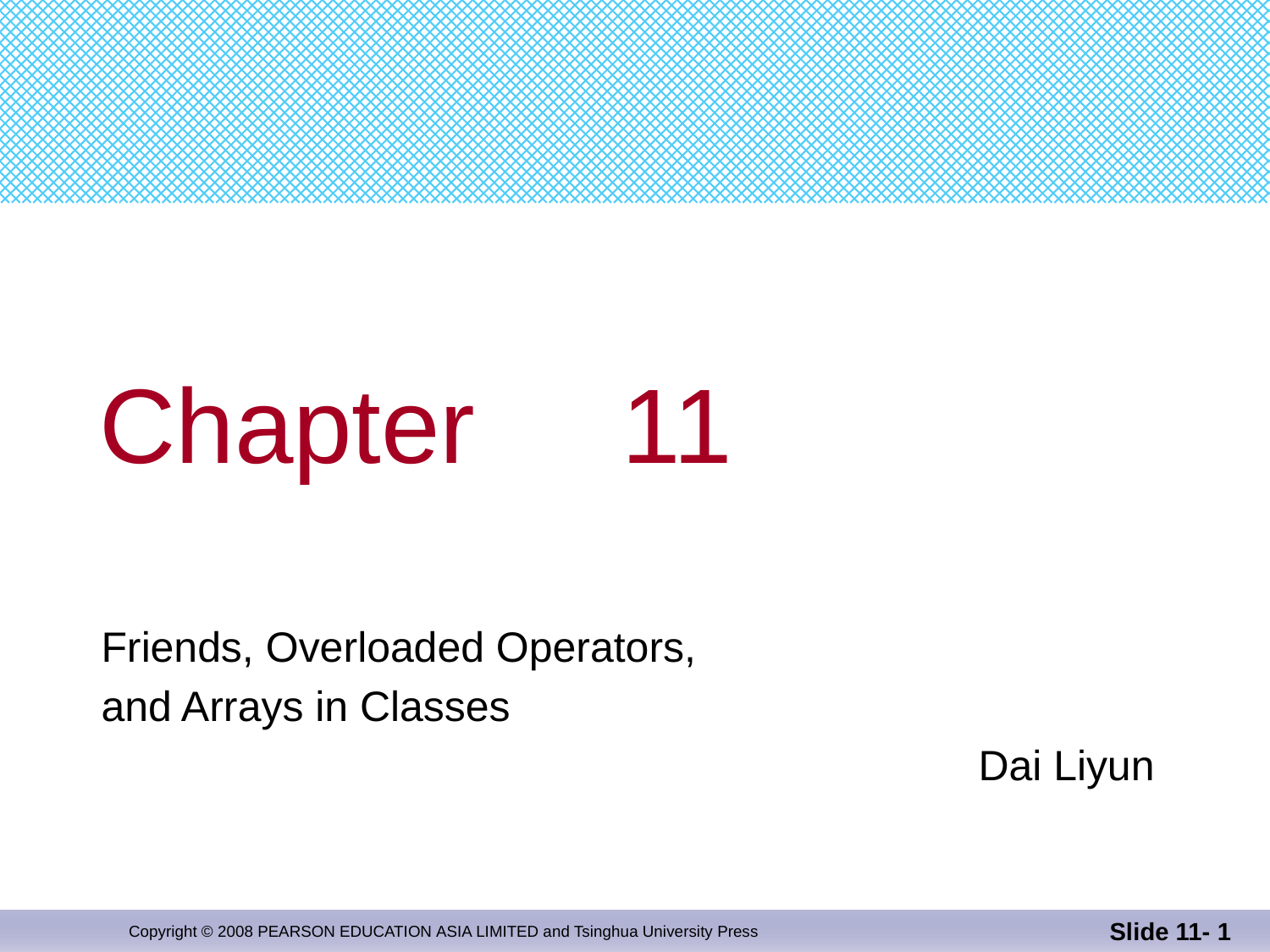

# Chapter     11
Friends, Overloaded Operators,
and Arrays in Classes
                                                                          Dai Liyun
Slide 11- 1